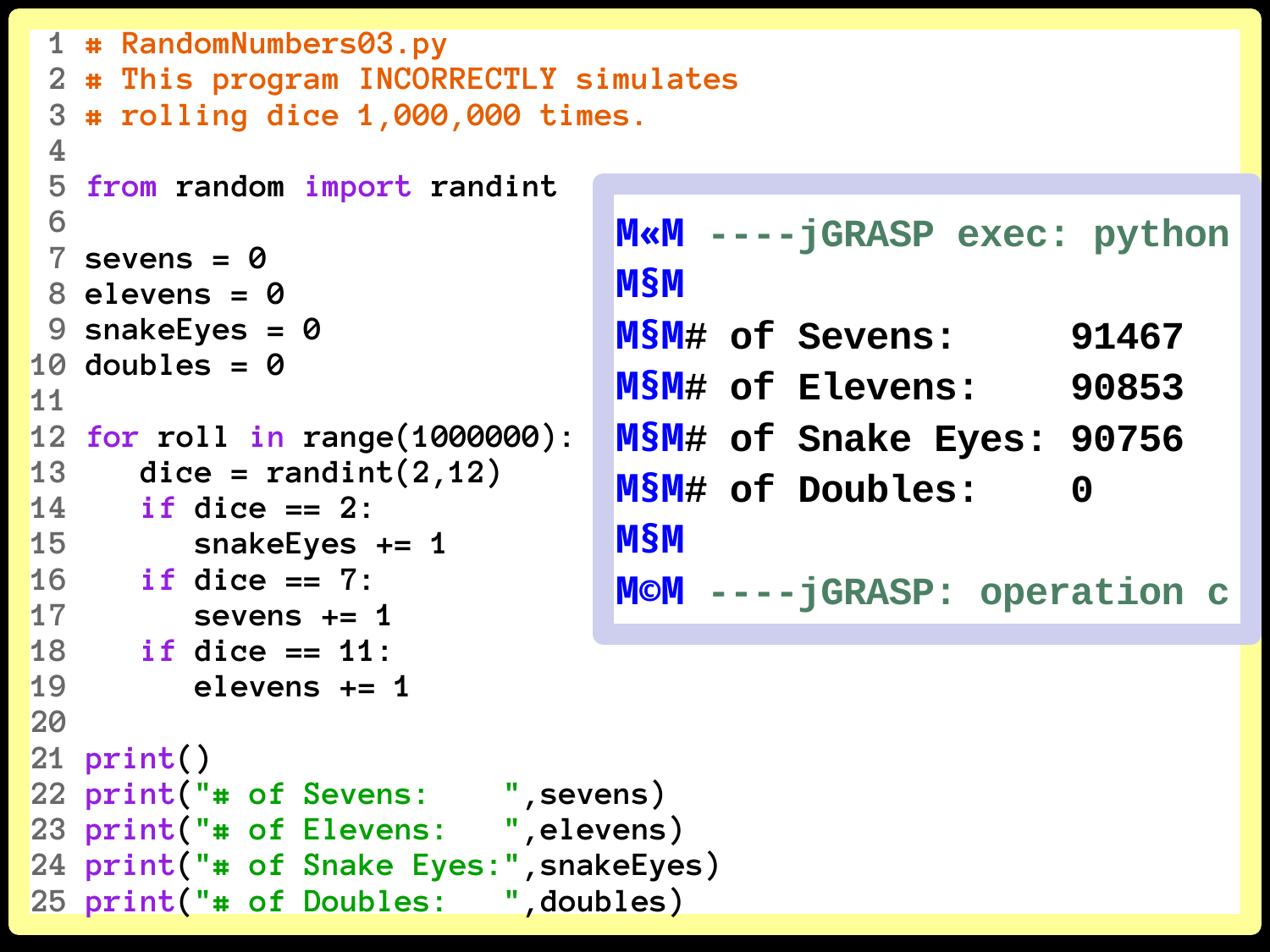

1 # RandomNumbers03.py
 2 # This program INCORRECTLY simulates
 3 # rolling dice 1,000,000 times.
 4
 5 from random import randint
 6
 7 sevens = 0
 8 elevens = 0
 9 snakeEyes = 0
10 doubles = 0
11
12 for roll in range(1000000):
13    dice = randint(2,12)
14    if dice == 2:
15       snakeEyes += 1
16    if dice == 7:
17       sevens += 1
18    if dice == 11:
19       elevens += 1
20
21 print()
22 print("# of Sevens:    ",sevens)
23 print("# of Elevens:   ",elevens)
24 print("# of Snake Eyes:",snakeEyes)
25 print("# of Doubles:   ",doubles)

M«M ----jGRASP exec: python
M§M
M§M# of Sevens:     91467
M§M# of Elevens:    90853
M§M# of Snake Eyes: 90756
M§M# of Doubles:    0
M§M
M©M ----jGRASP: operation c